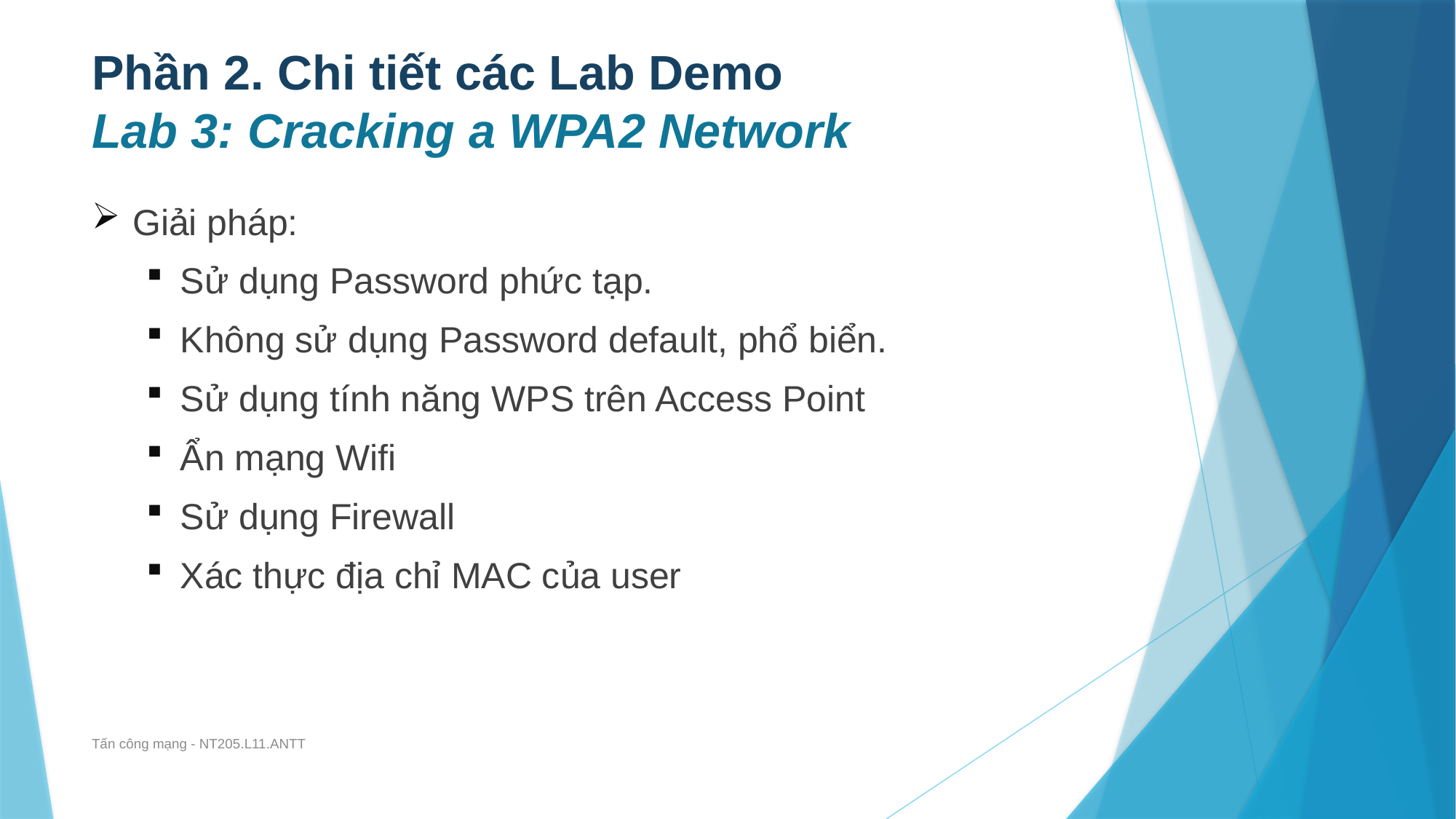

# Phần 2. Chi tiết các Lab Demo Lab 3: Cracking a WPA2 Network
Giải pháp:
Sử dụng Password phức tạp.
Không sử dụng Password default, phổ biển.
Sử dụng tính năng WPS trên Access Point
Ẩn mạng Wifi
Sử dụng Firewall
Xác thực địa chỉ MAC của user
Tấn công mạng - NT205.L11.ANTT